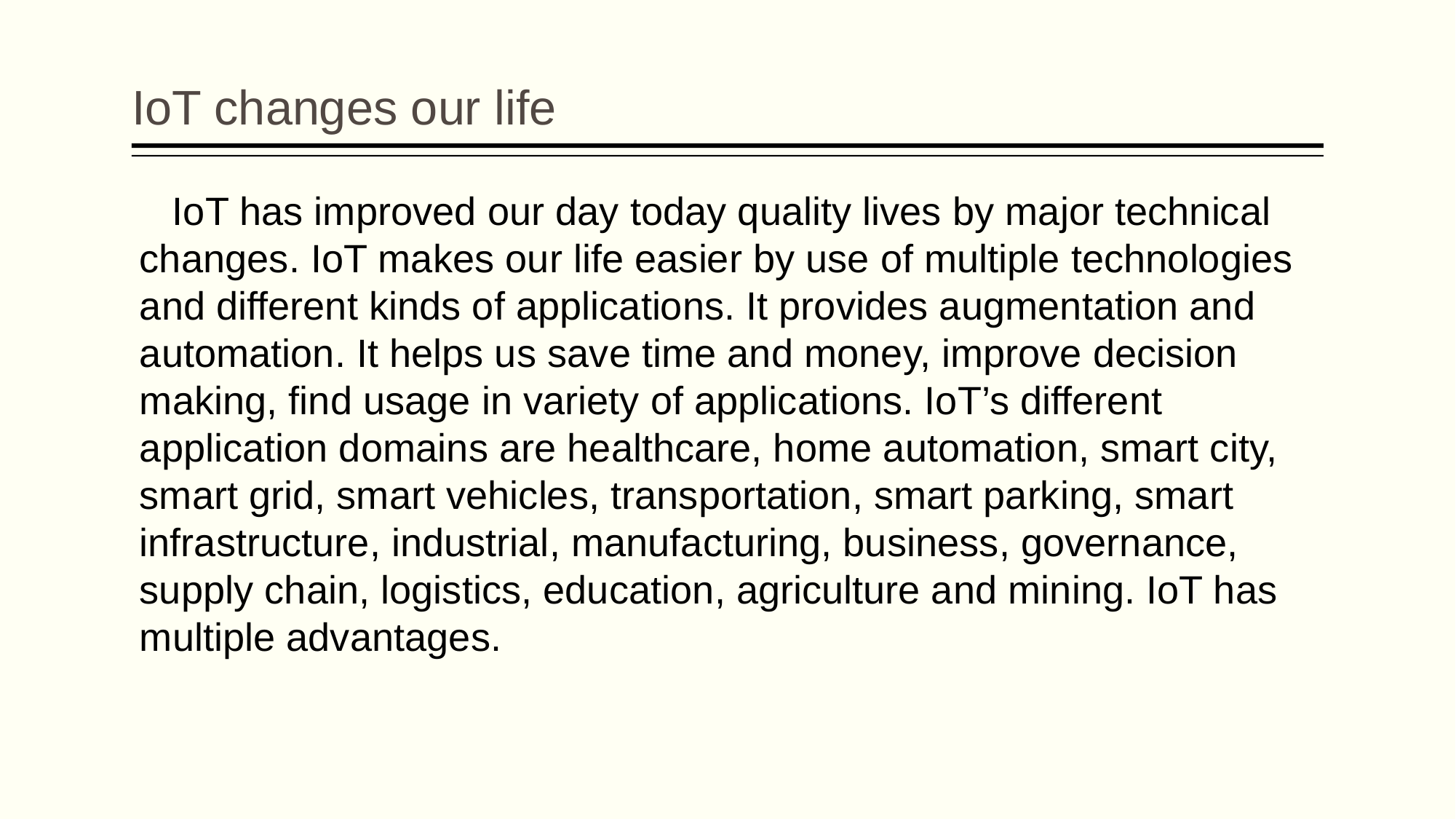

IoT changes our life
   IoT has improved our day today quality lives by major technical changes. IoT makes our life easier by use of multiple technologies and different kinds of applications. It provides augmentation and automation. It helps us save time and money, improve decision making, find usage in variety of applications. IoT’s different application domains are healthcare, home automation, smart city, smart grid, smart vehicles, transportation, smart parking, smart infrastructure, industrial, manufacturing, business, governance, supply chain, logistics, education, agriculture and mining. IoT has multiple advantages.